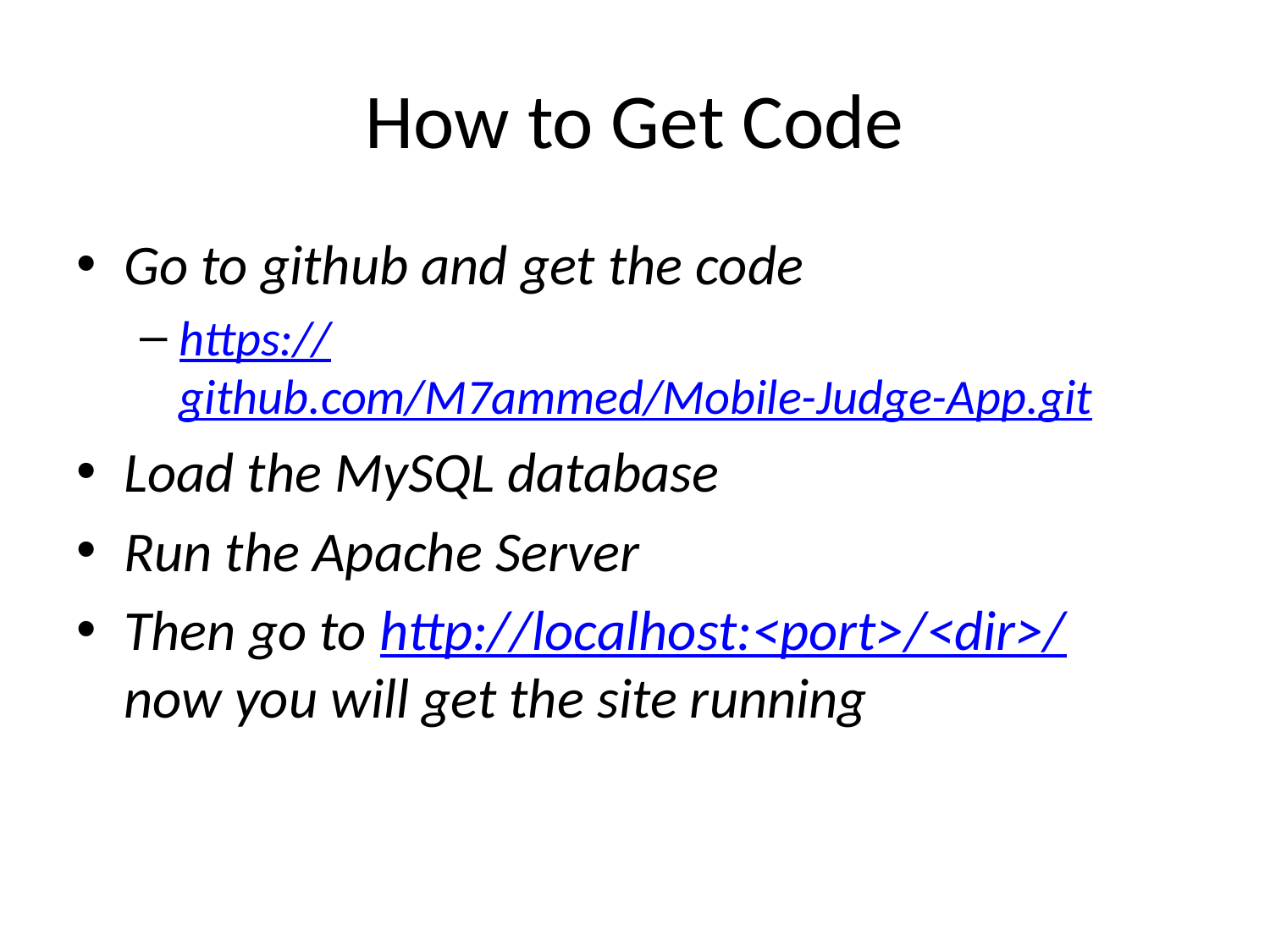

# How to Get Code
Go to github and get the code
https://github.com/M7ammed/Mobile-Judge-App.git
Load the MySQL database
Run the Apache Server
Then go to http://localhost:<port>/<dir>/
now you will get the site running